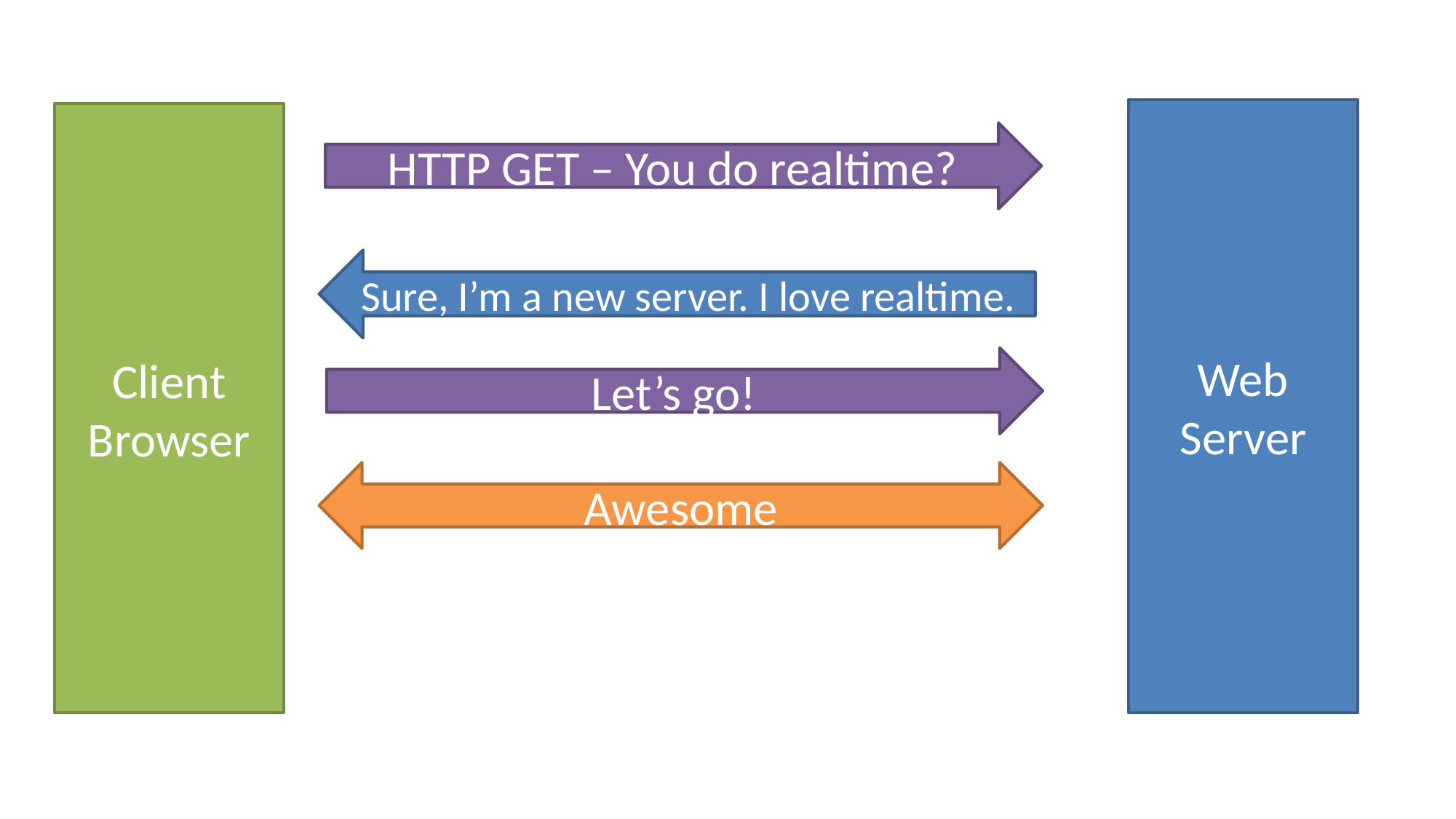

Web
Server
Client
Browser
HTTP GET – You do realtime?
Sure, I’m a new server. I love realtime.
Let’s go!
Awesome